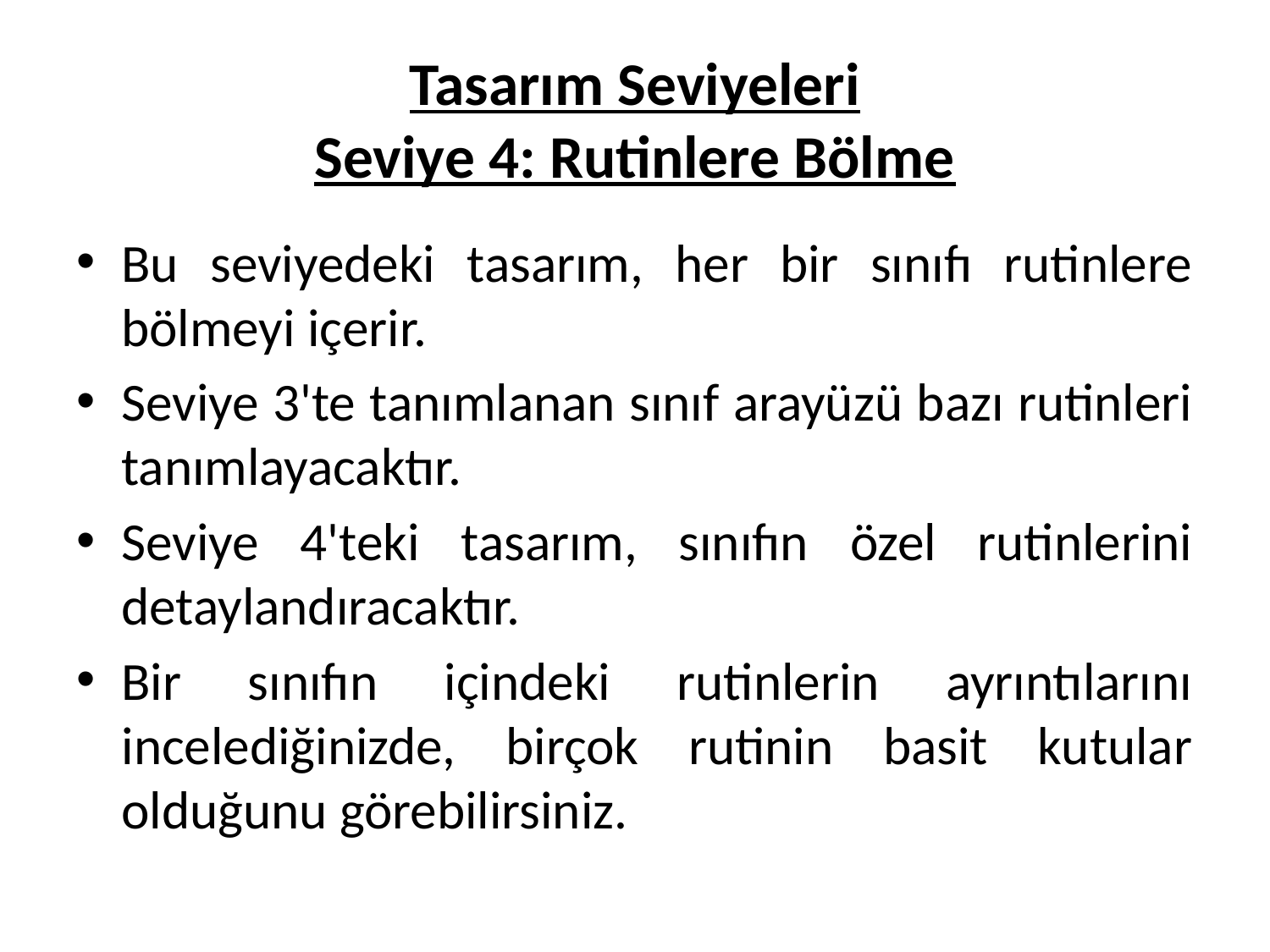

# Tasarım Seviyeleri Seviye 4: Rutinlere Bölme
Bu seviyedeki tasarım, her bir sınıfı rutinlere bölmeyi içerir.
Seviye 3'te tanımlanan sınıf arayüzü bazı rutinleri tanımlayacaktır.
Seviye 4'teki tasarım, sınıfın özel rutinlerini detaylandıracaktır.
Bir sınıfın içindeki rutinlerin ayrıntılarını incelediğinizde, birçok rutinin basit kutular olduğunu görebilirsiniz.